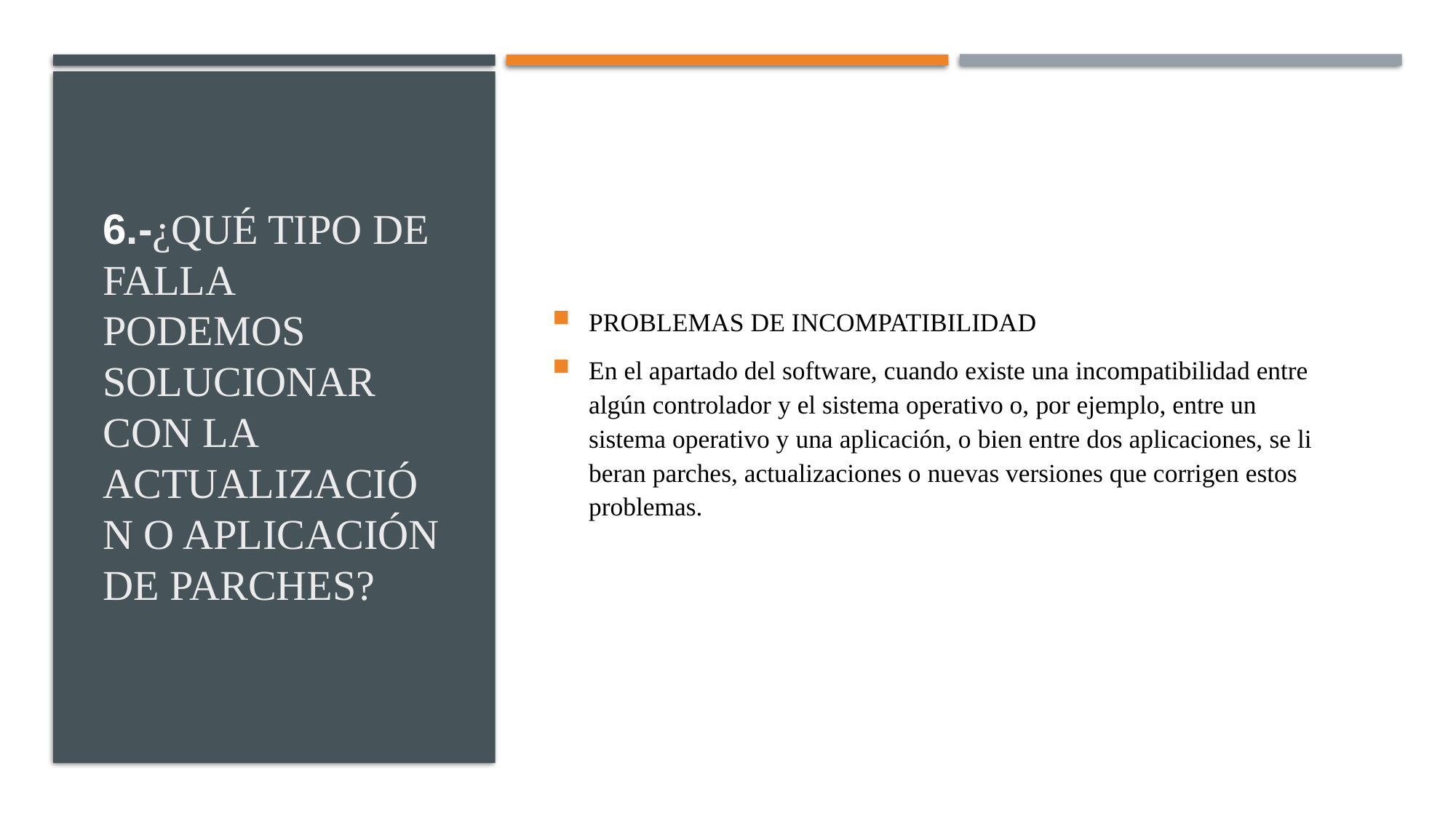

# 6.-¿Qué tipo de falla podemos solucionar con la actualización o aplicación de parches?
PROBLEMAS DE INCOMPATIBILIDAD
En el apartado del software, cuando existe una incompatibilidad entre algún controlador y el sistema operativo o, por ejemplo, entre un sistema operativo y una aplicación, o bien entre dos aplicaciones, se li beran parches, actualizaciones o nuevas versiones que corrigen estos problemas.